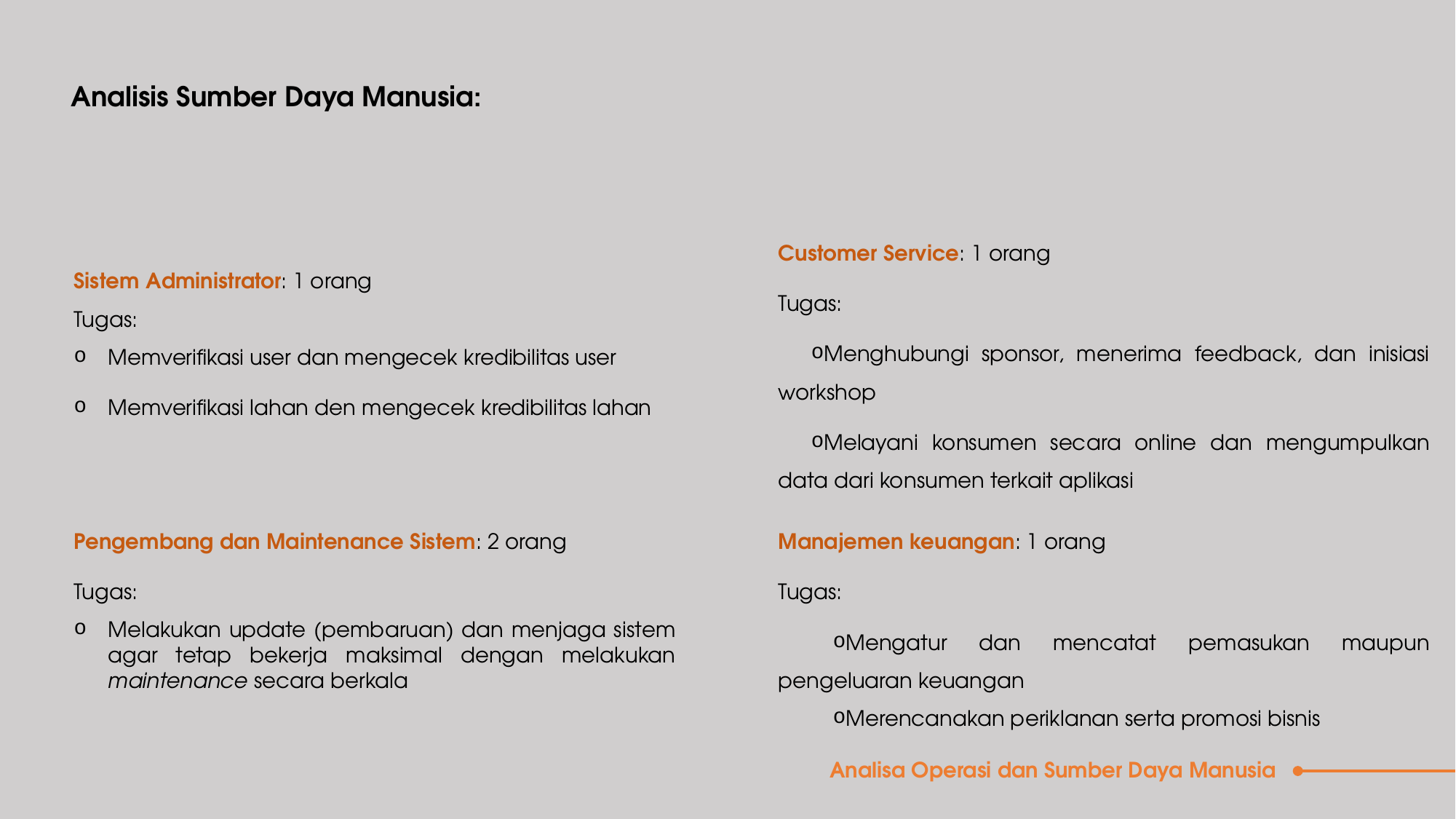

Analisis Sumber Daya Manusia:
Customer Service: 1 orang
Tugas:
Menghubungi sponsor, menerima feedback, dan inisiasi workshop
Melayani konsumen secara online dan mengumpulkan data dari konsumen terkait aplikasi
Sistem Administrator: 1 orang
Tugas:
Memverifikasi user dan mengecek kredibilitas user
Memverifikasi lahan den mengecek kredibilitas lahan
Manajemen keuangan: 1 orang
Tugas:
Mengatur dan mencatat pemasukan maupun pengeluaran keuangan
Merencanakan periklanan serta promosi bisnis
Pengembang dan Maintenance Sistem: 2 orang
Tugas:
Melakukan update (pembaruan) dan menjaga sistem agar tetap bekerja maksimal dengan melakukan maintenance secara berkala
Analisa Operasi dan Sumber Daya Manusia